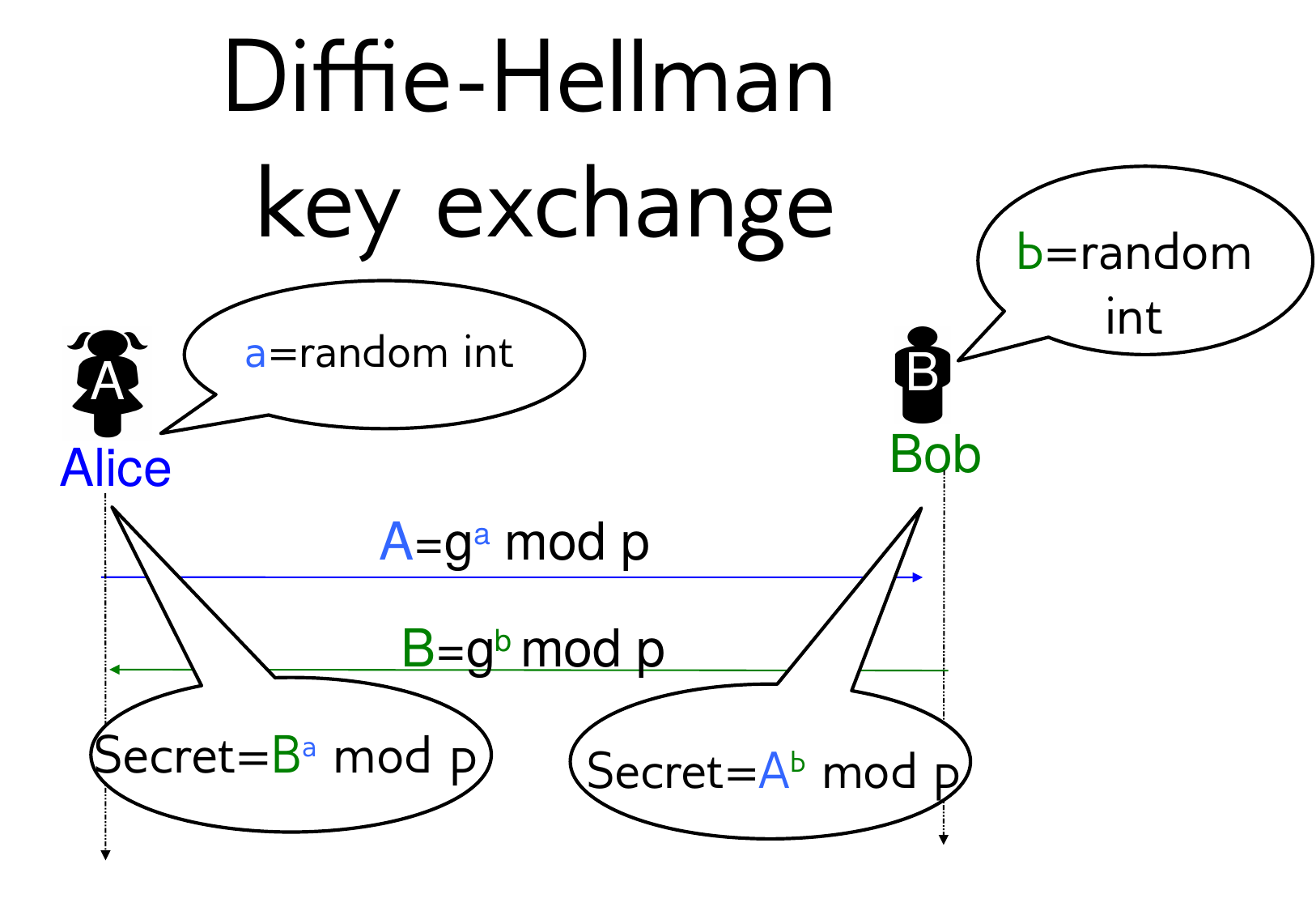

# Diffie-Hellman key exchange

b=random int

a=random int

A

B
Bob
Alice

A=ga mod p

B=gb mod p

Secret=Ba mod p

Secret=Ab mod p